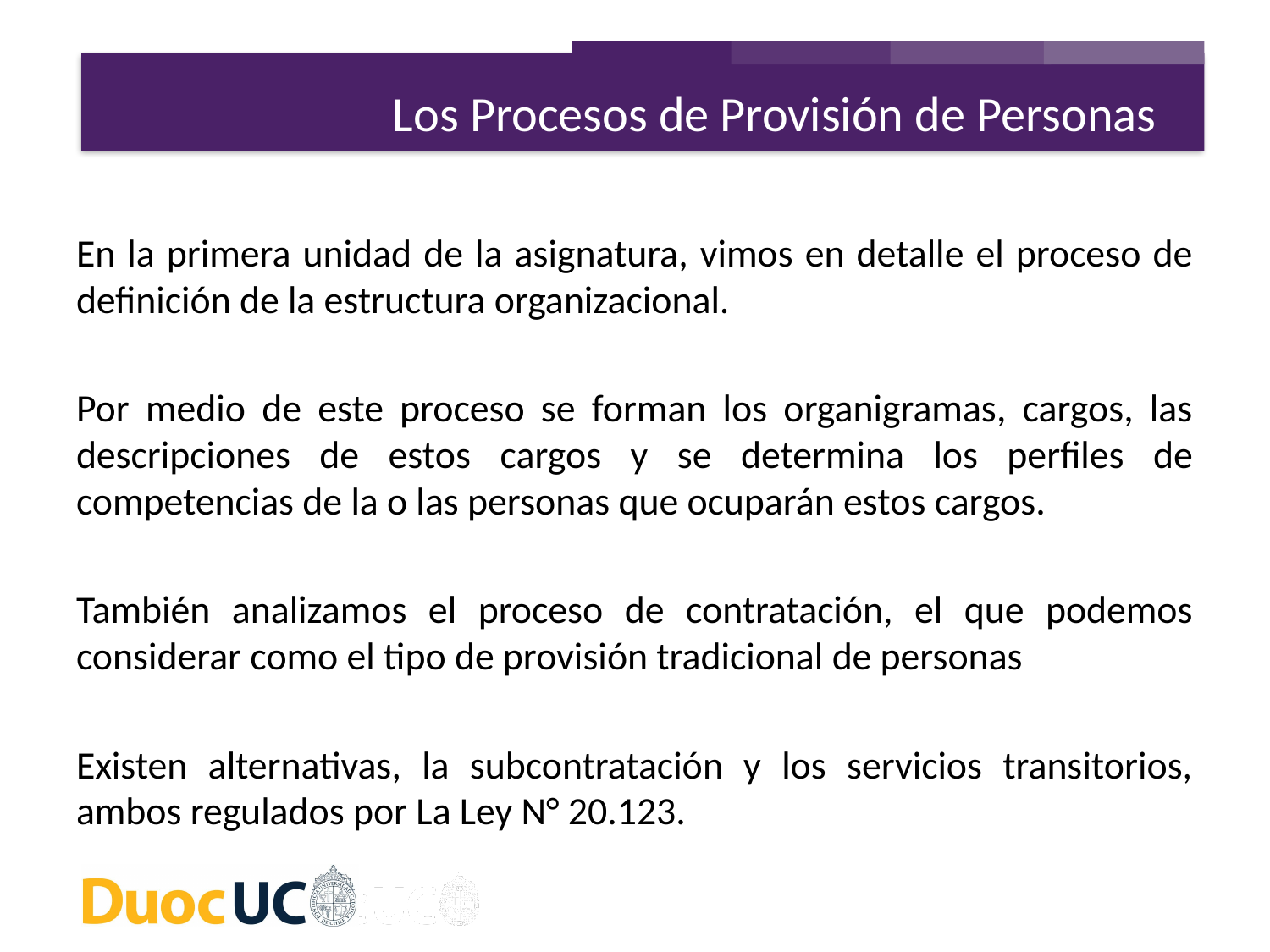

Los Procesos de Provisión de Personas
En la primera unidad de la asignatura, vimos en detalle el proceso de definición de la estructura organizacional.

Por medio de este proceso se forman los organigramas, cargos, las descripciones de estos cargos y se determina los perfiles de competencias de la o las personas que ocuparán estos cargos.

También analizamos el proceso de contratación, el que podemos considerar como el tipo de provisión tradicional de personas

Existen alternativas, la subcontratación y los servicios transitorios, ambos regulados por La Ley N° 20.123.